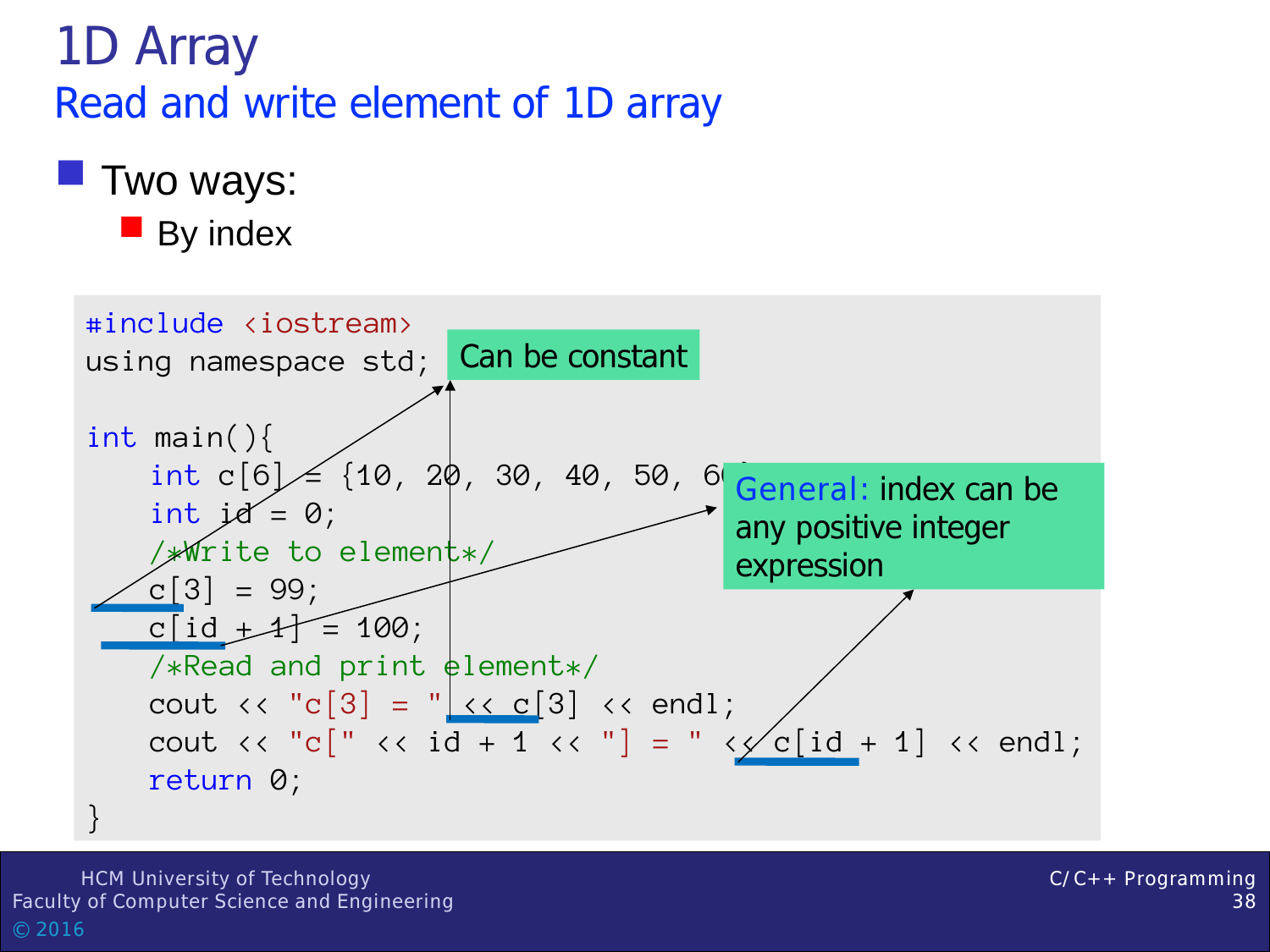

1D Array
Read and write element of 1D array
Two ways:
By index
#include <iostream>
using namespace std;

int main(){
	int c[6] = {10, 20, 30, 40, 50, 60};
	int id = 0;
	/*Write to element*/
	c[3] = 99;
	c[id + 1] = 100;
	/*Read and print element*/
	cout << "c[3] = " << c[3] << endl;
	cout << "c[" << id + 1 << "] = " << c[id + 1] << endl;
	return 0;
}
Can be constant
General: index can be any positive integer expression